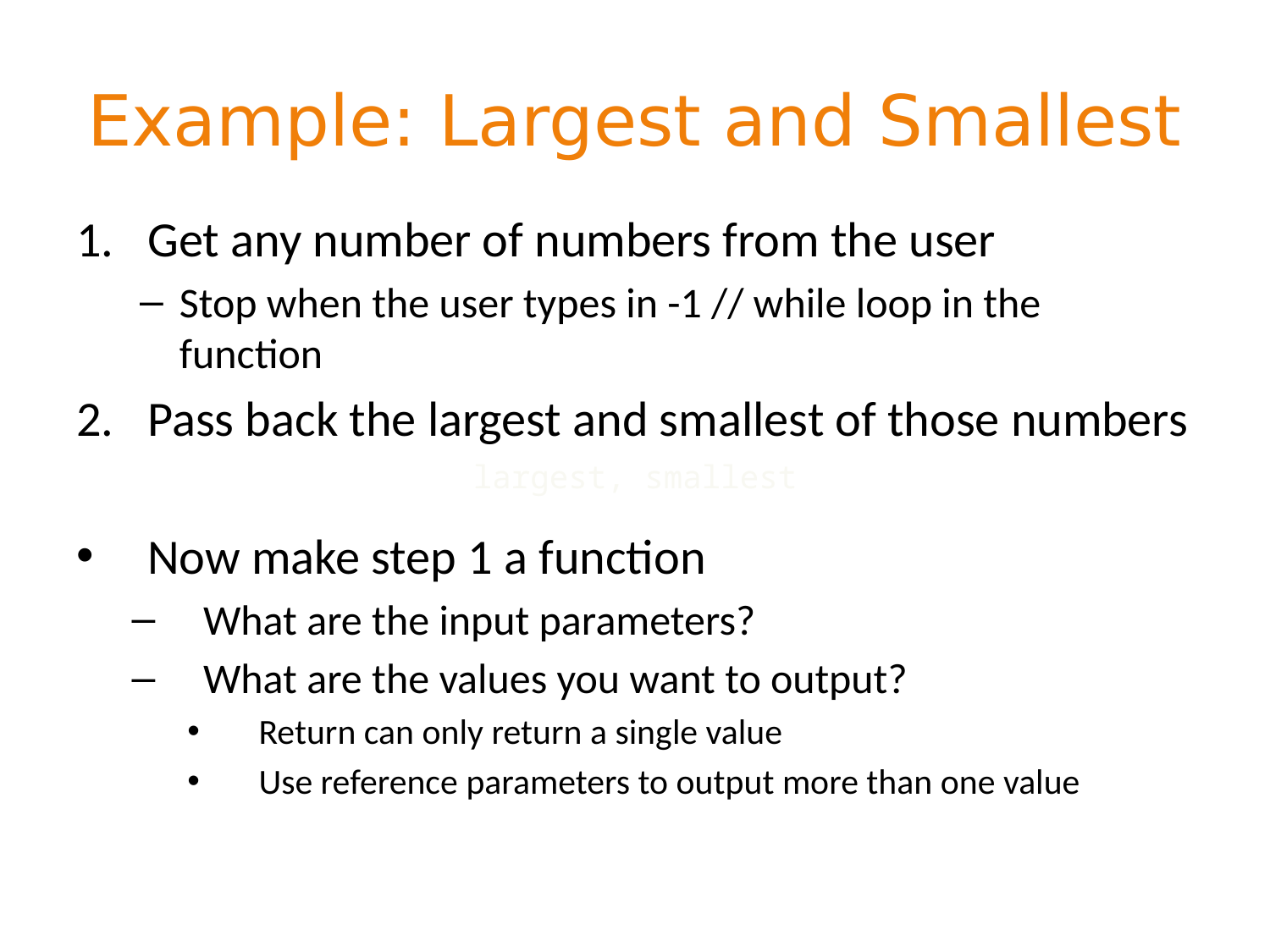

# Example: Largest and Smallest
Get any number of numbers from the user
Stop when the user types in -1 // while loop in the function
Pass back the largest and smallest of those numbers

Now make step 1 a function
What are the input parameters?
What are the values you want to output?
Return can only return a single value
Use reference parameters to output more than one value
largest, smallest